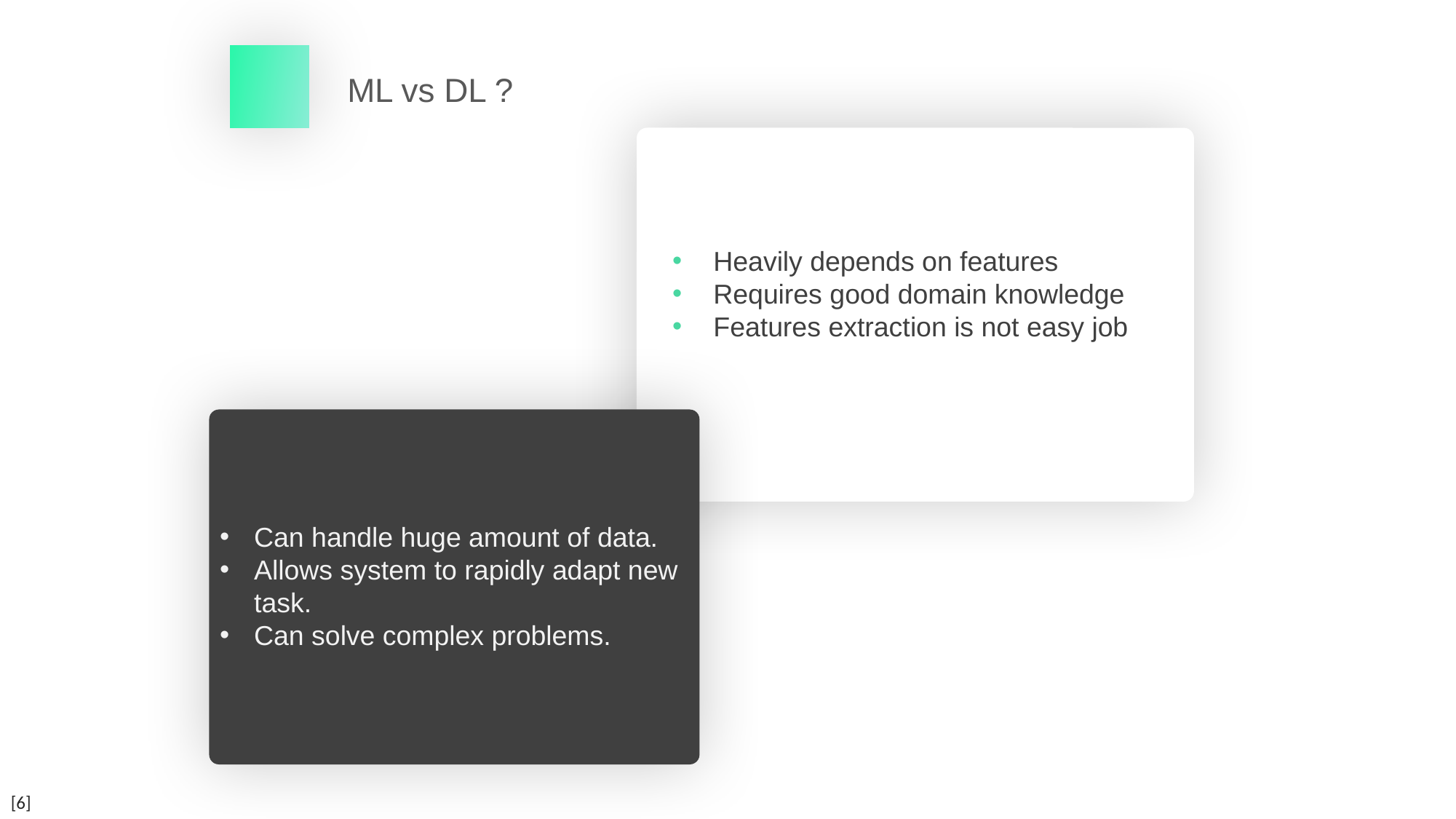

ML vs DL ?

Heavily depends on features
Requires good domain knowledge
Features extraction is not easy job

Can handle huge amount of data.
Allows system to rapidly adapt new task.
Can solve complex problems.
[6]